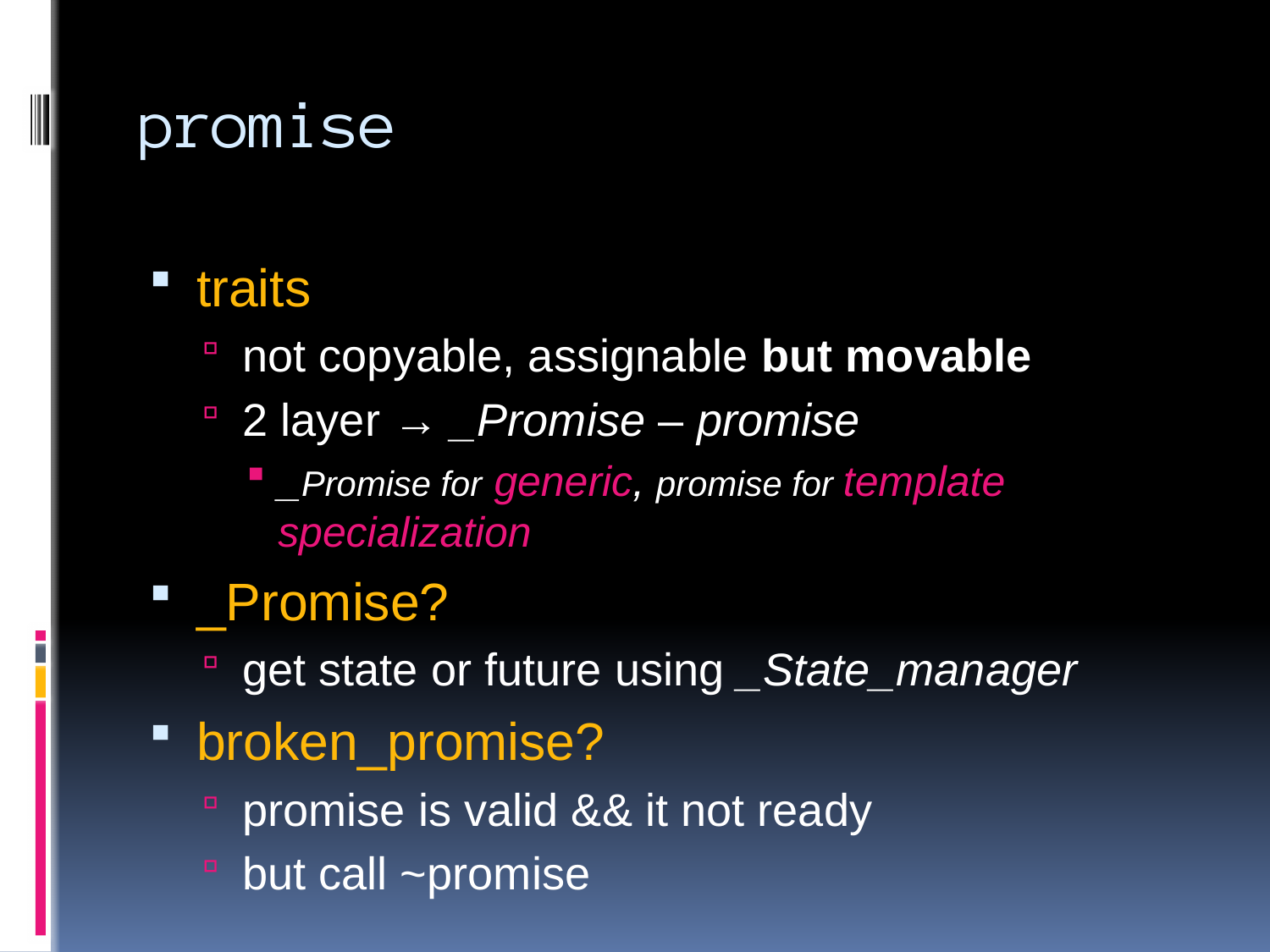

# promise
traits
not copyable, assignable but movable
2 layer → _Promise – promise
_Promise for generic, promise for template specialization
_Promise?
get state or future using _State_manager
broken_promise?
promise is valid && it not ready
but call ~promise